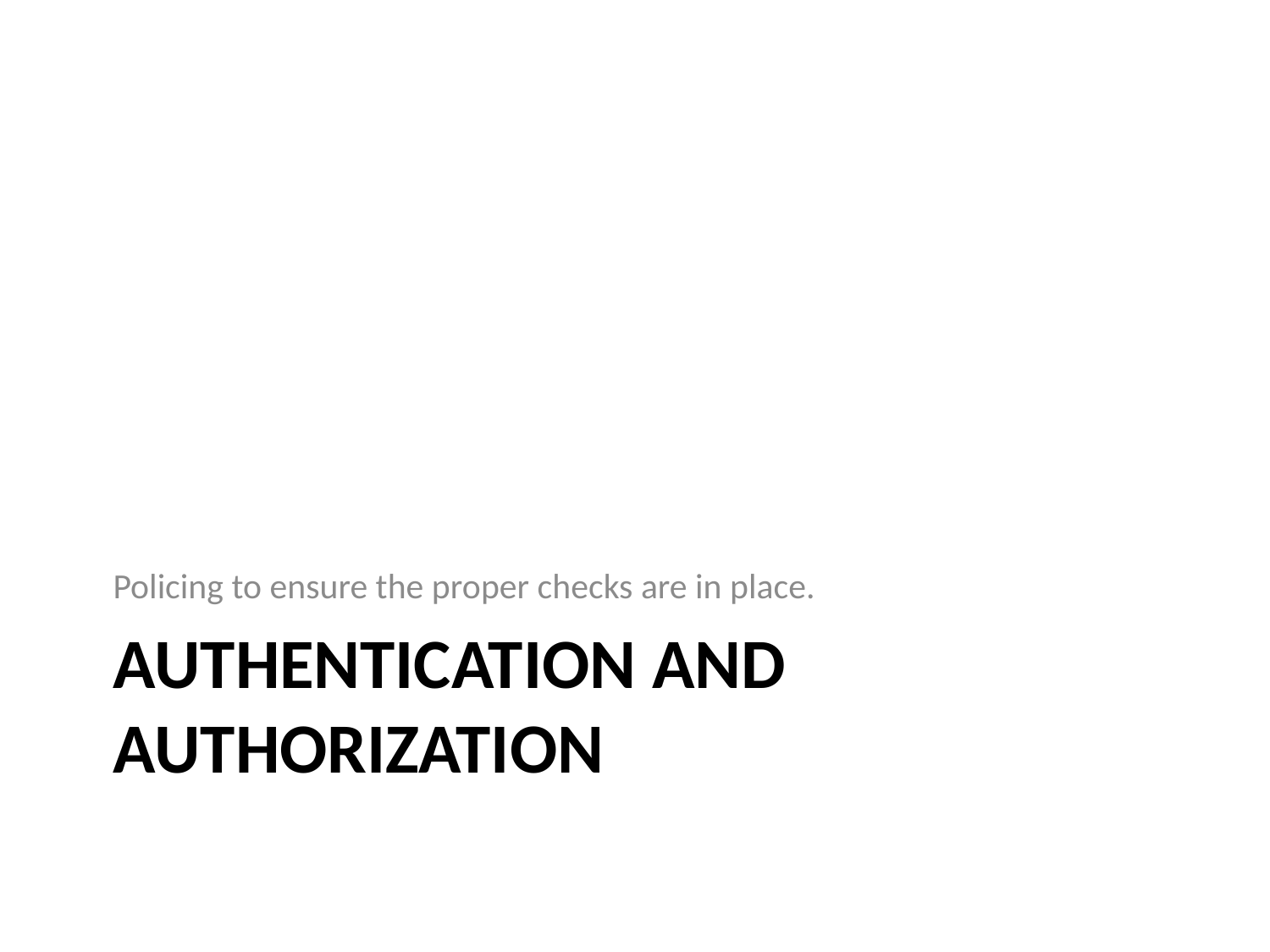

Policing to ensure the proper checks are in place.
# Authentication and Authorization